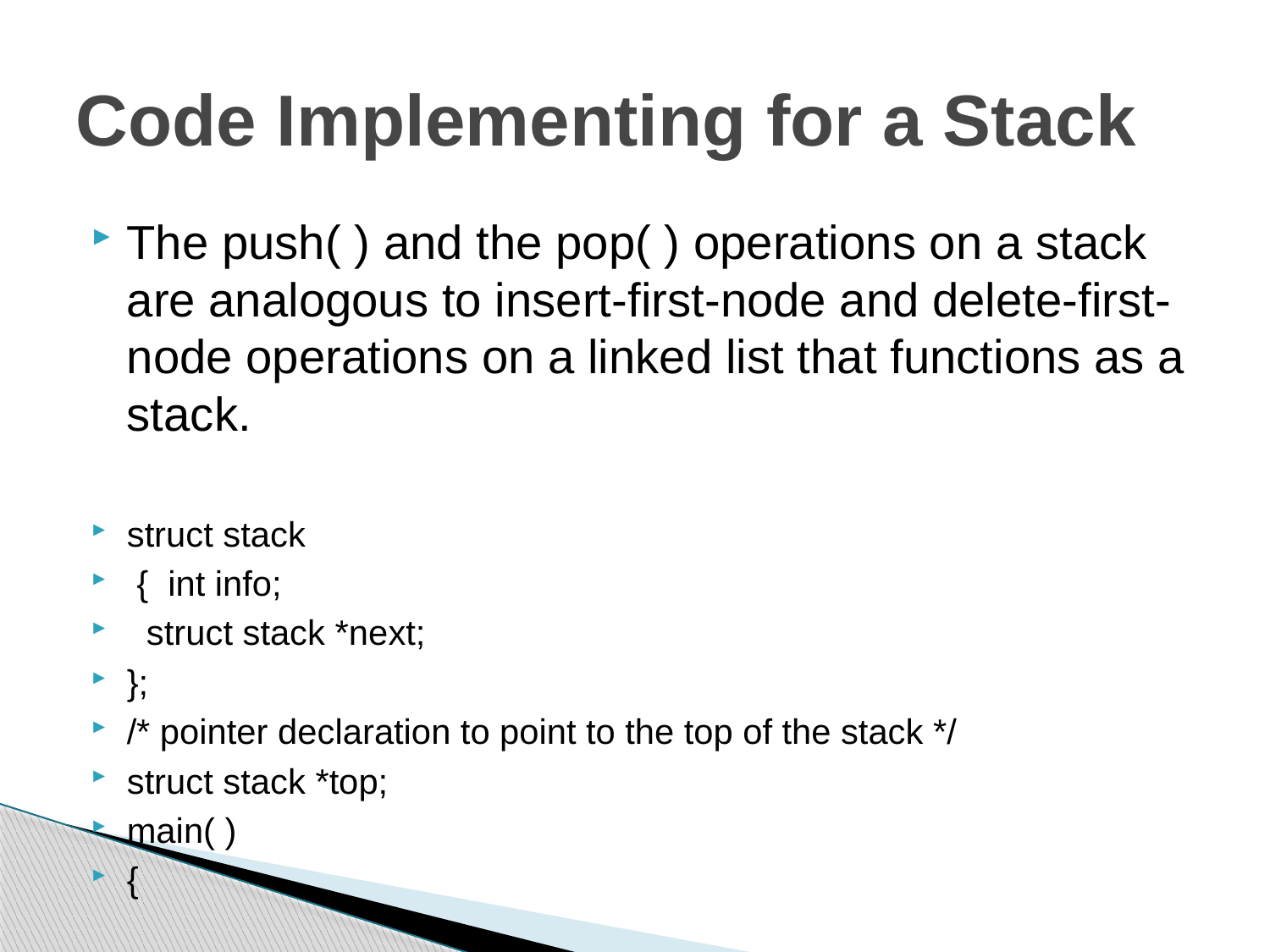

# Code Implementing for a Stack
The push( ) and the pop( ) operations on a stack are analogous to insert-first-node and delete-first-node operations on a linked list that functions as a stack.

struct stack
 {  int info;
  struct stack *next;
};
/* pointer declaration to point to the top of the stack */
struct stack *top;
main( )
{